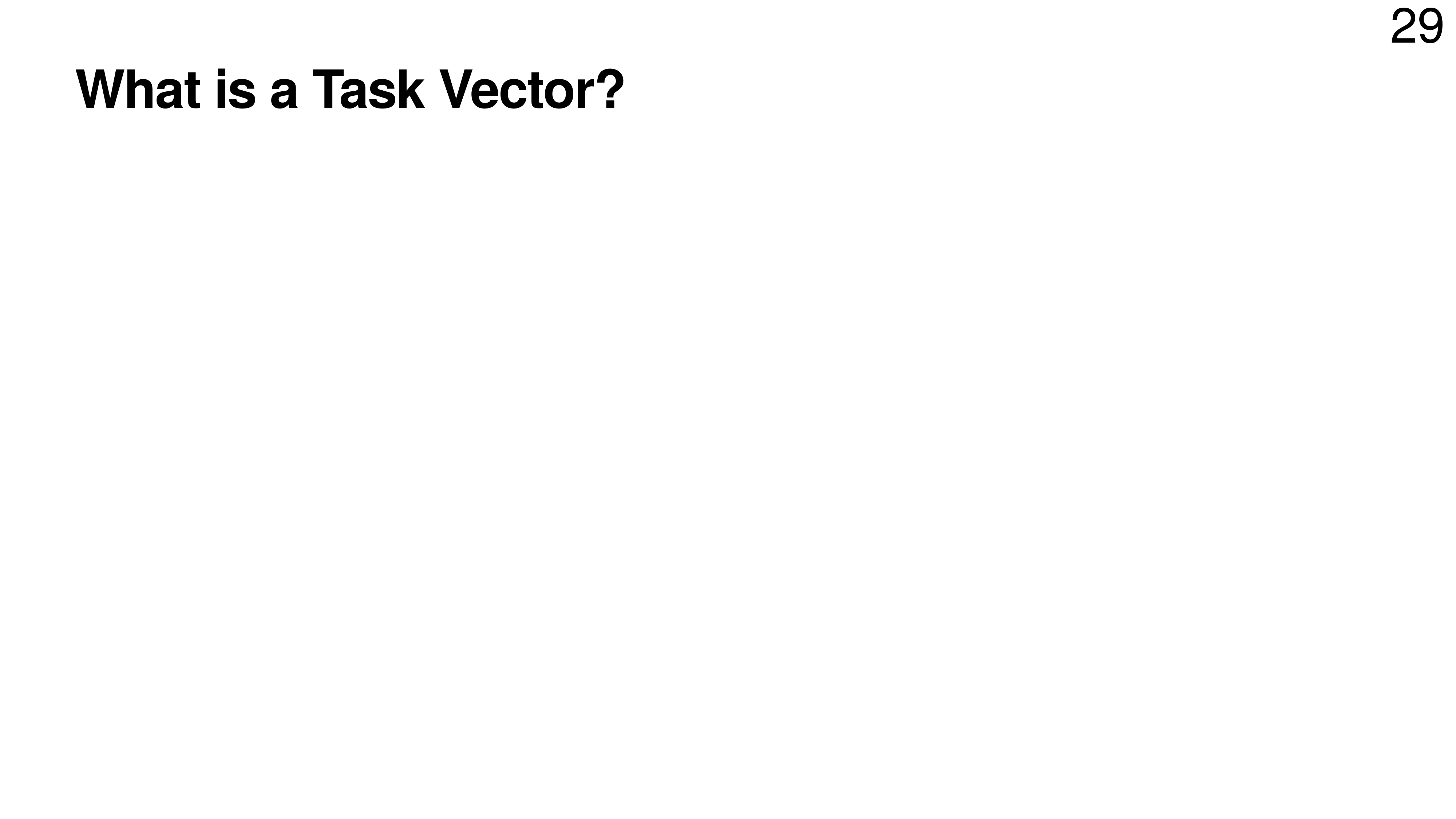

29
# What is a Task Vector?